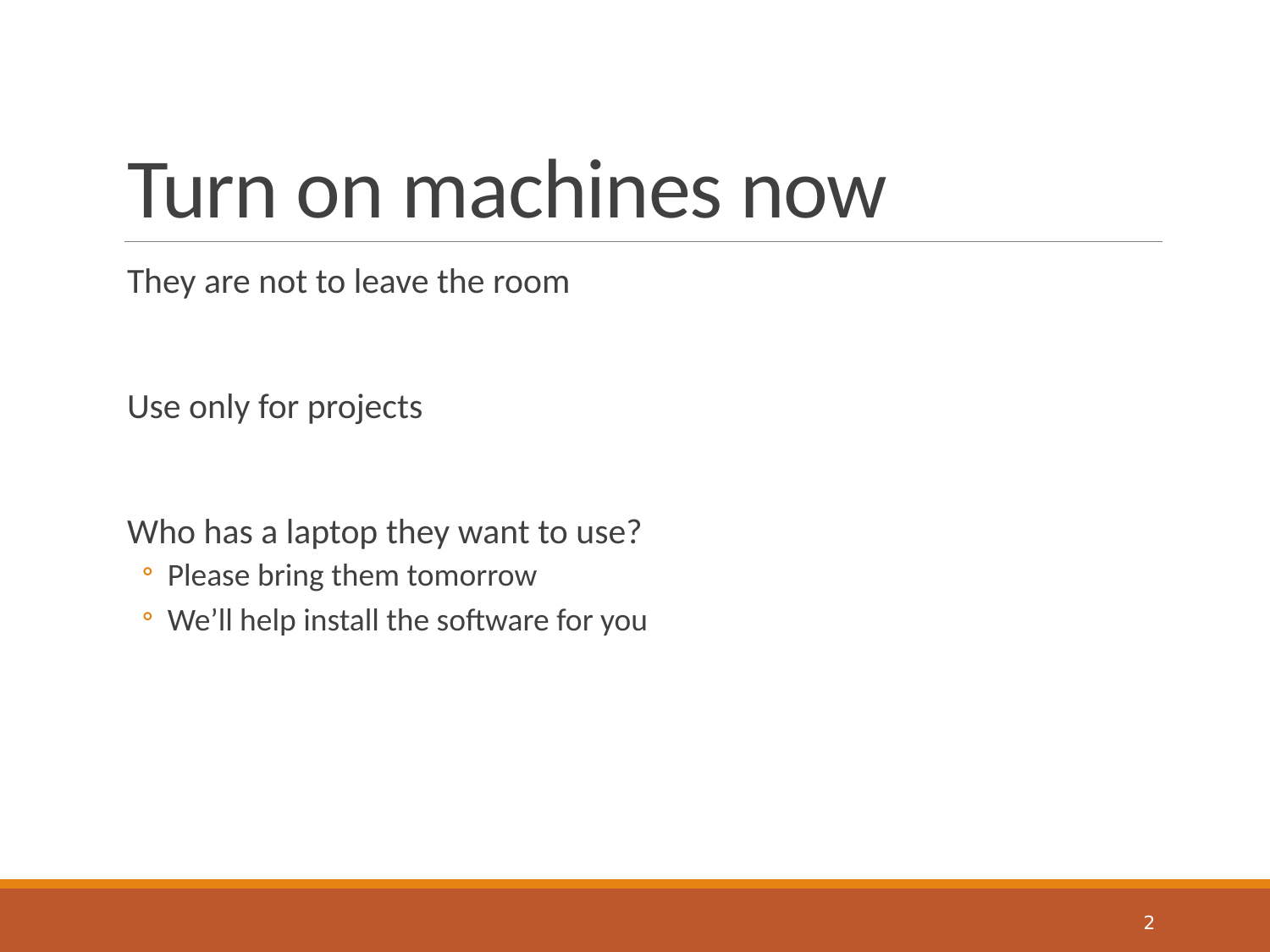

# Turn on machines now
They are not to leave the room

Use only for projects

Who has a laptop they want to use?
Please bring them tomorrow
We’ll help install the software for you
2